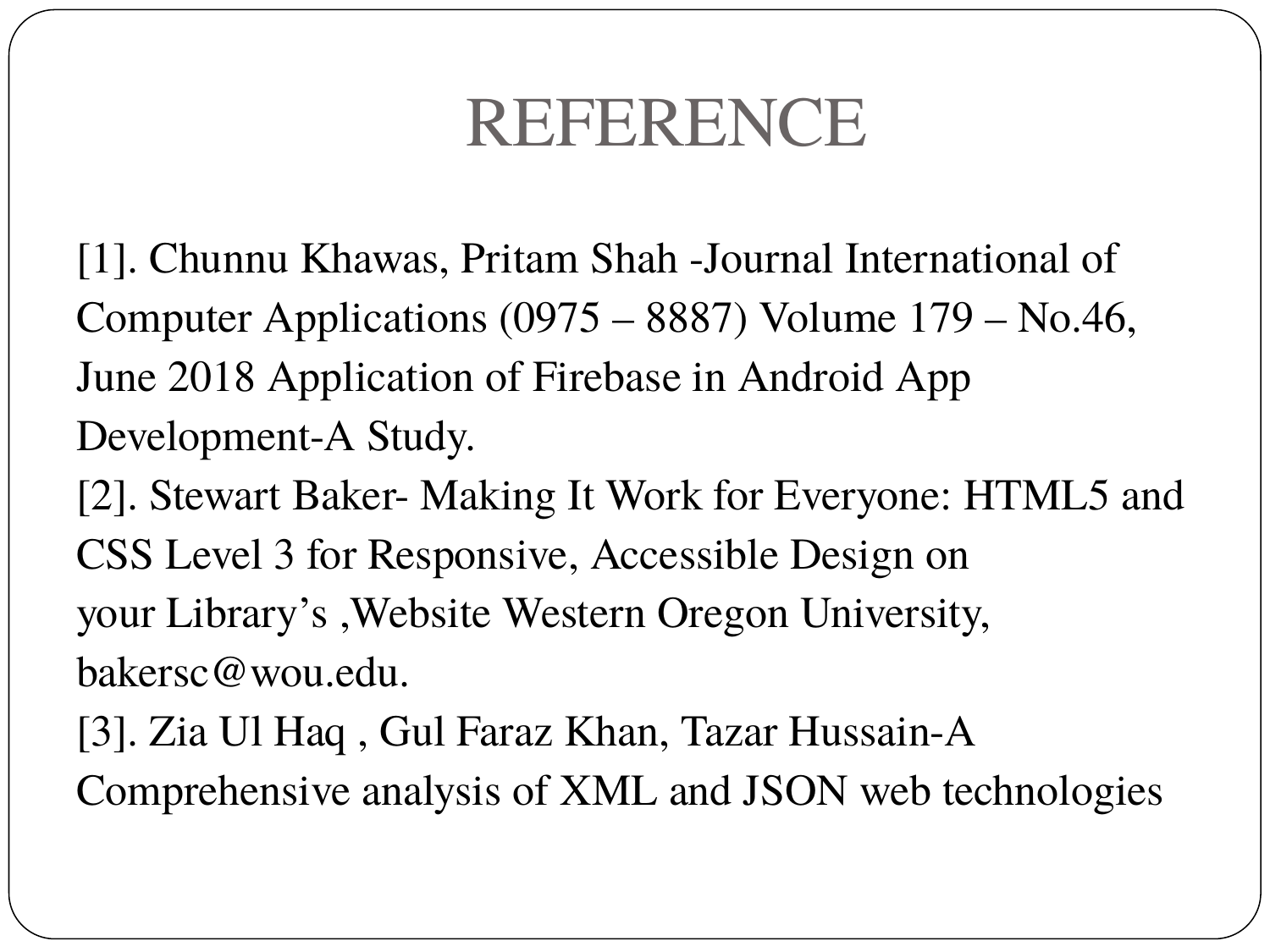

# REFERENCE
[1]. Chunnu Khawas, Pritam Shah -Journal International of
Computer Applications (0975 – 8887) Volume 179 – No.46,
June 2018 Application of Firebase in Android App
Development-A Study.
[2]. Stewart Baker- Making It Work for Everyone: HTML5 and
CSS Level 3 for Responsive, Accessible Design on
your Library’s ,Website Western Oregon University,
bakersc@wou.edu.
[3]. Zia Ul Haq , Gul Faraz Khan, Tazar Hussain-A
Comprehensive analysis of XML and JSON web technologies